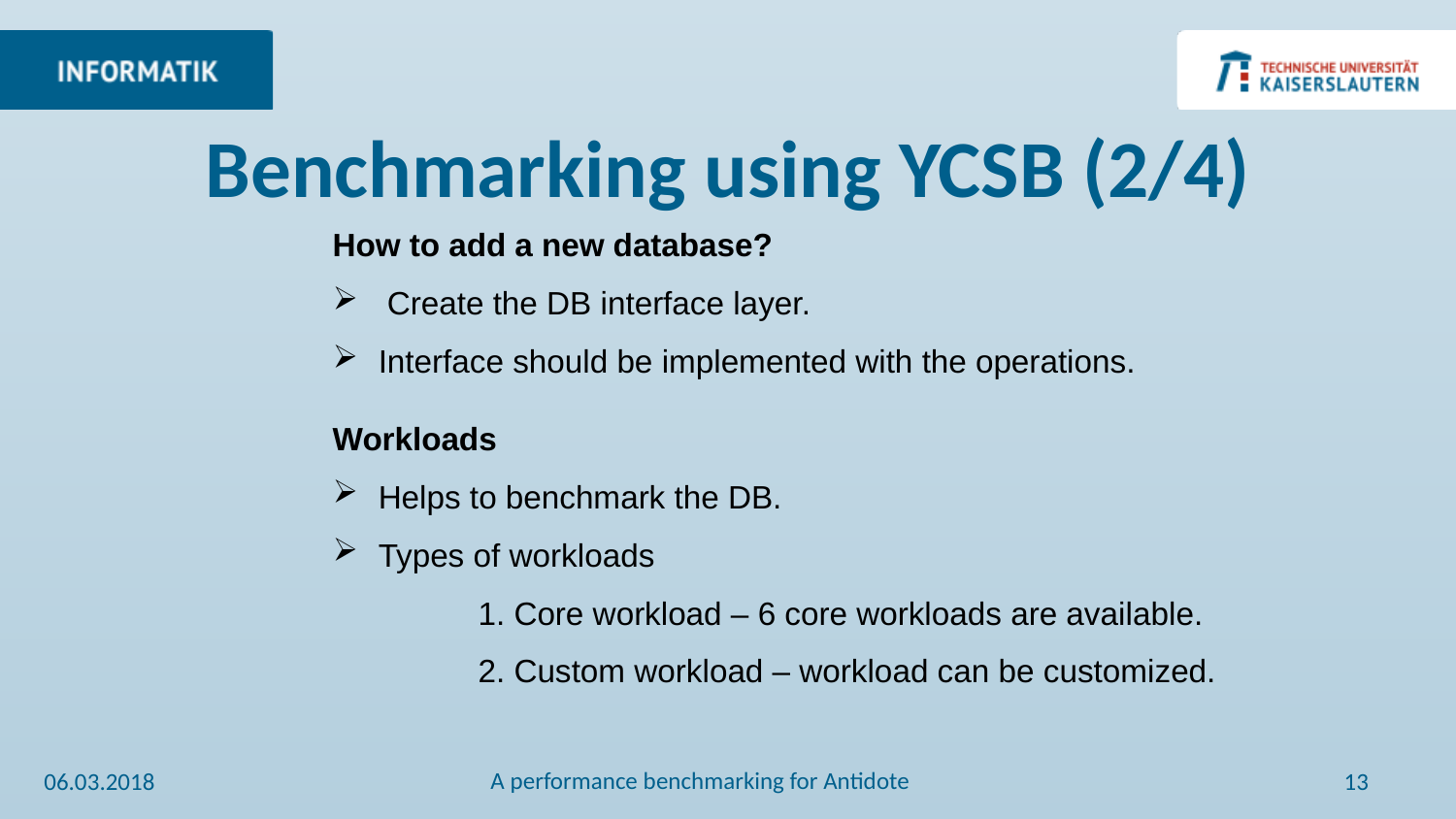

# Benchmarking using YCSB (2/4)
How to add a new database?
 Create the DB interface layer.
Interface should be implemented with the operations.

Workloads
Helps to benchmark the DB.
Types of workloads
	1. Core workload – 6 core workloads are available.
	2. Custom workload – workload can be customized.
A performance benchmarking for Antidote
06.03.2018
13